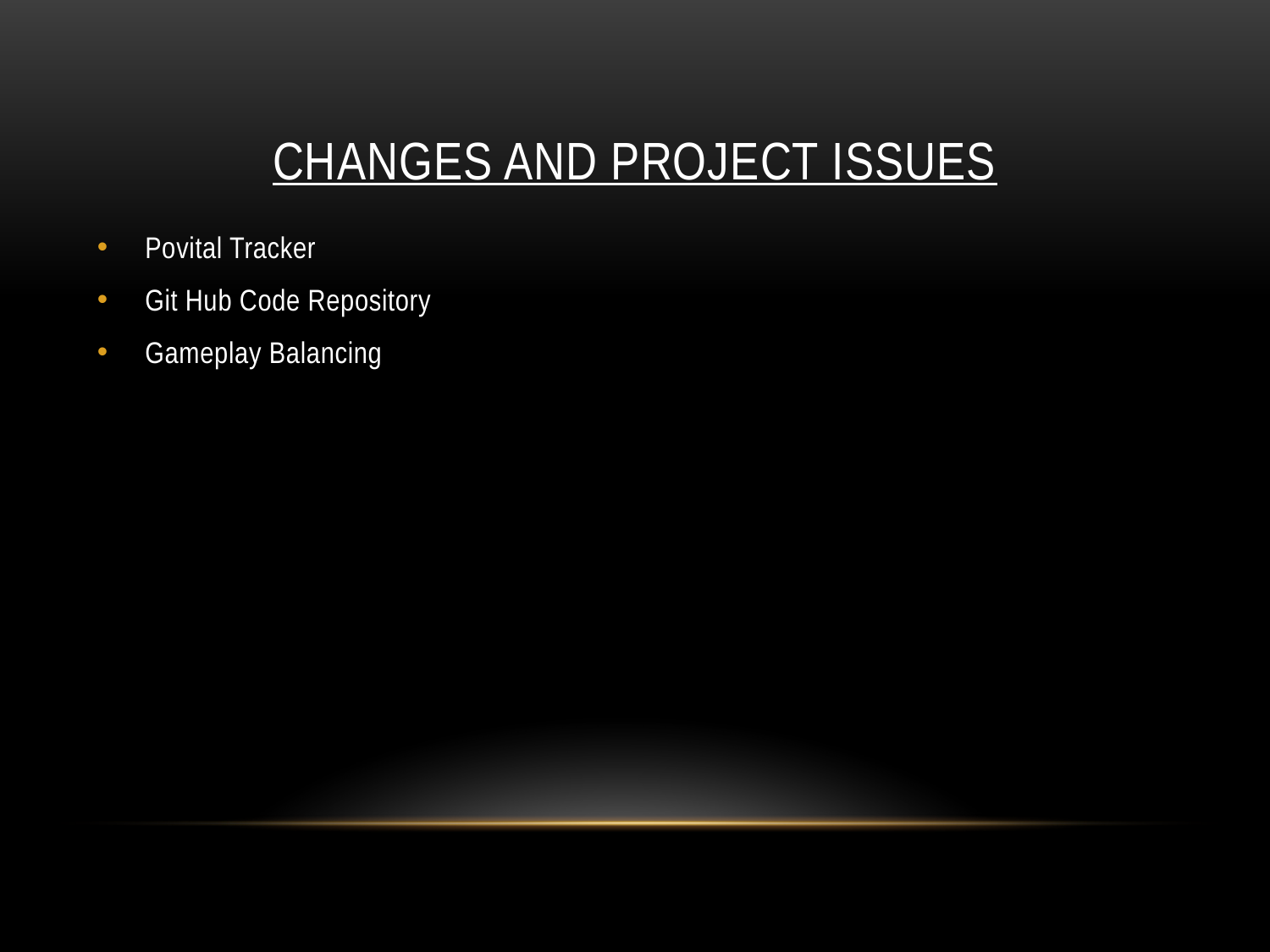

# Changes and Project Issues
Povital Tracker
Git Hub Code Repository
Gameplay Balancing